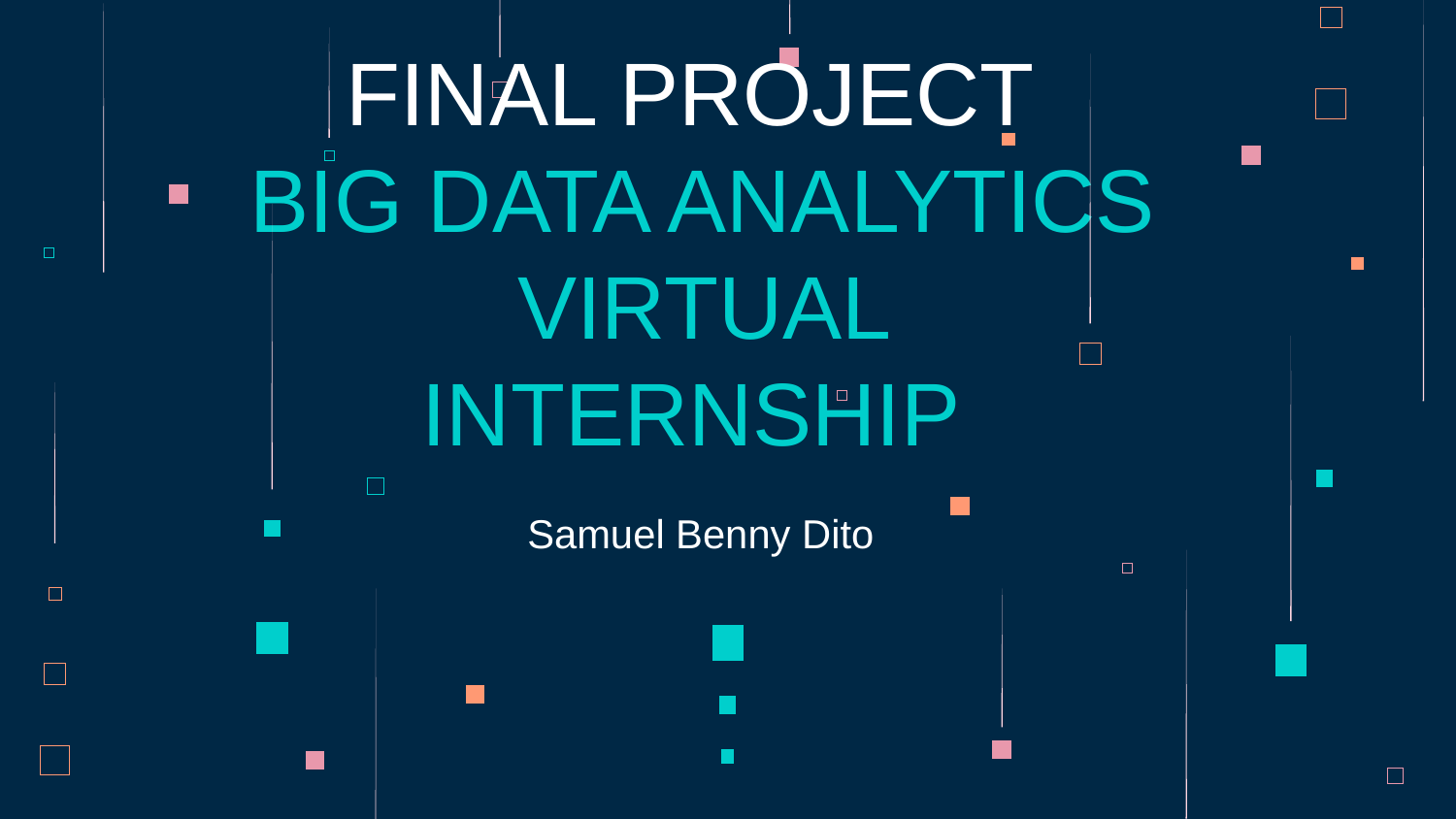

# FINAL PROJECT BIG DATA ANALYTICS VIRTUAL INTERNSHIP

Samuel Benny Dito